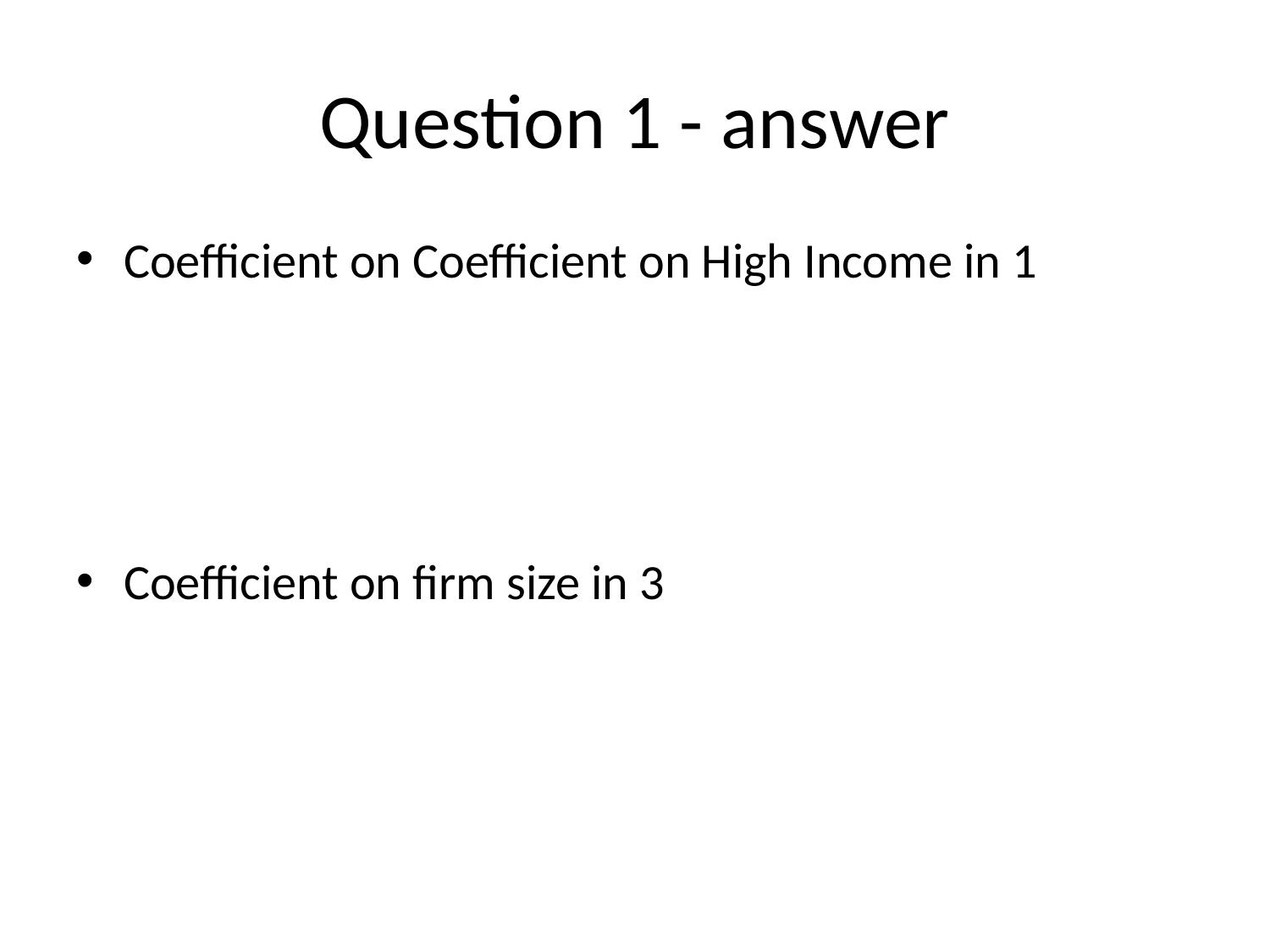

# Question 1 - answer
Coefficient on Coefficient on High Income in 1

Coefficient on firm size in 3